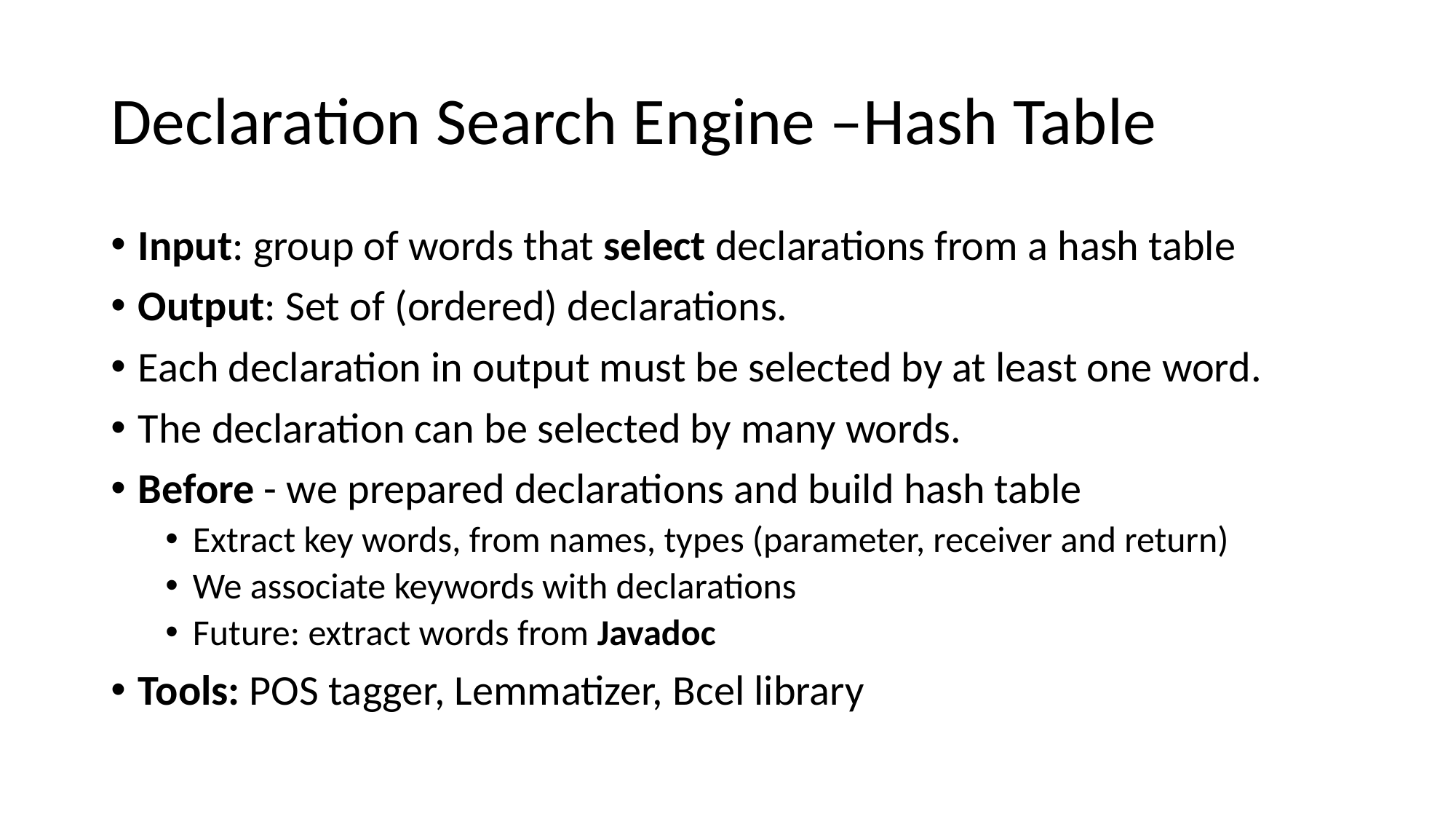

# Declaration Search Engine –Hash Table
Input: group of words that select declarations from a hash table
Output: Set of (ordered) declarations.
Each declaration in output must be selected by at least one word.
The declaration can be selected by many words.
Before - we prepared declarations and build hash table
Extract key words, from names, types (parameter, receiver and return)
We associate keywords with declarations
Future: extract words from Javadoc
Tools: POS tagger, Lemmatizer, Bcel library